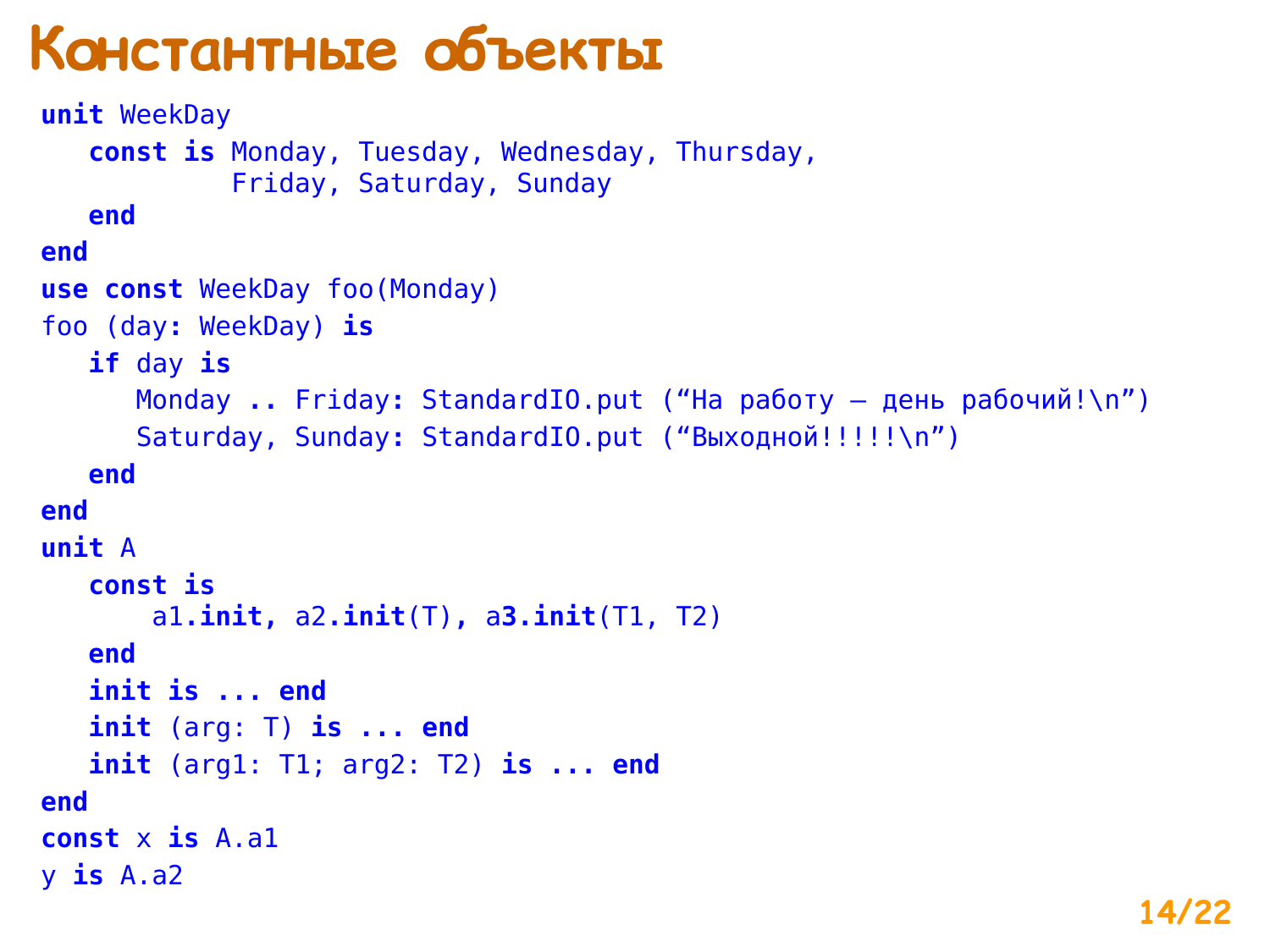

# Константные объекты
unit WeekDay
   const is Monday, Tuesday, Wednesday, Thursday,
            Friday, Saturday, Sunday
   end
end
use const WeekDay foo(Monday)
foo (day: WeekDay) is
   if day is
      Monday .. Friday: StandardIO.put (“На работу – день рабочий!\n”)
      Saturday, Sunday: StandardIO.put (“Выходной!!!!!\n”)
   end
end
unit A
   const is
       a1.init, a2.init(T), a3.init(T1, T2)
   end
   init is ... end
   init (arg: T) is ... end
   init (arg1: T1; arg2: T2) is ... end
end
const x is A.a1
y is A.a2

14/22